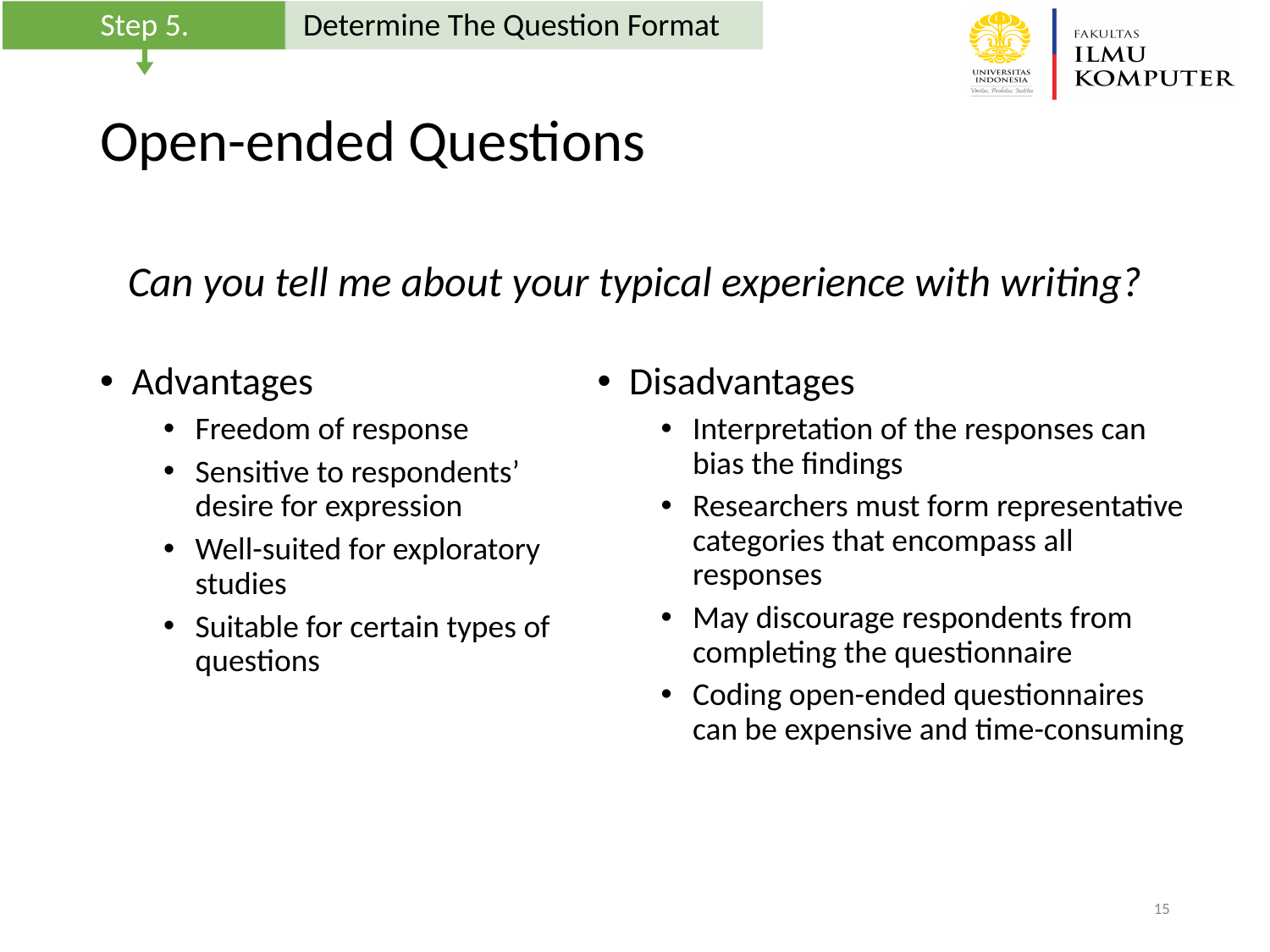

Step 5.

Determine The Question Format
# Open-ended Questions
Can you tell me about your typical experience with writing?
Advantages
Freedom of response
Sensitive to respondents’ desire for expression
Well-suited for exploratory studies
Suitable for certain types of questions
Disadvantages
Interpretation of the responses can bias the findings
Researchers must form representative categories that encompass all responses
May discourage respondents from completing the questionnaire
Coding open-ended questionnaires can be expensive and time-consuming
15